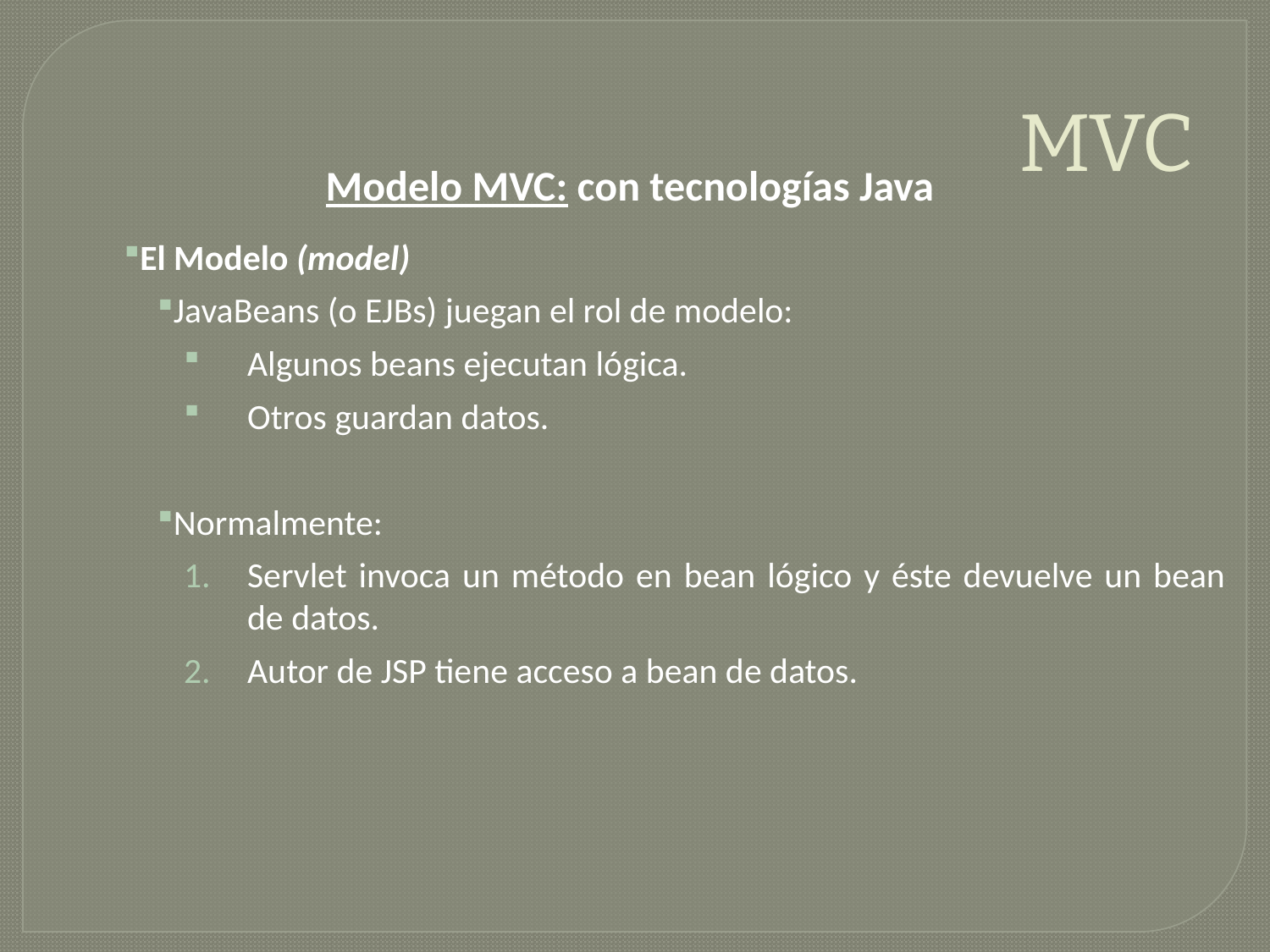

# MVC

Modelo MVC: con tecnologías Java

El Modelo (model)
JavaBeans (o EJBs) juegan el rol de modelo:
Algunos beans ejecutan lógica.
Otros guardan datos.

Normalmente:
Servlet invoca un método en bean lógico y éste devuelve un bean de datos.
Autor de JSP tiene acceso a bean de datos.